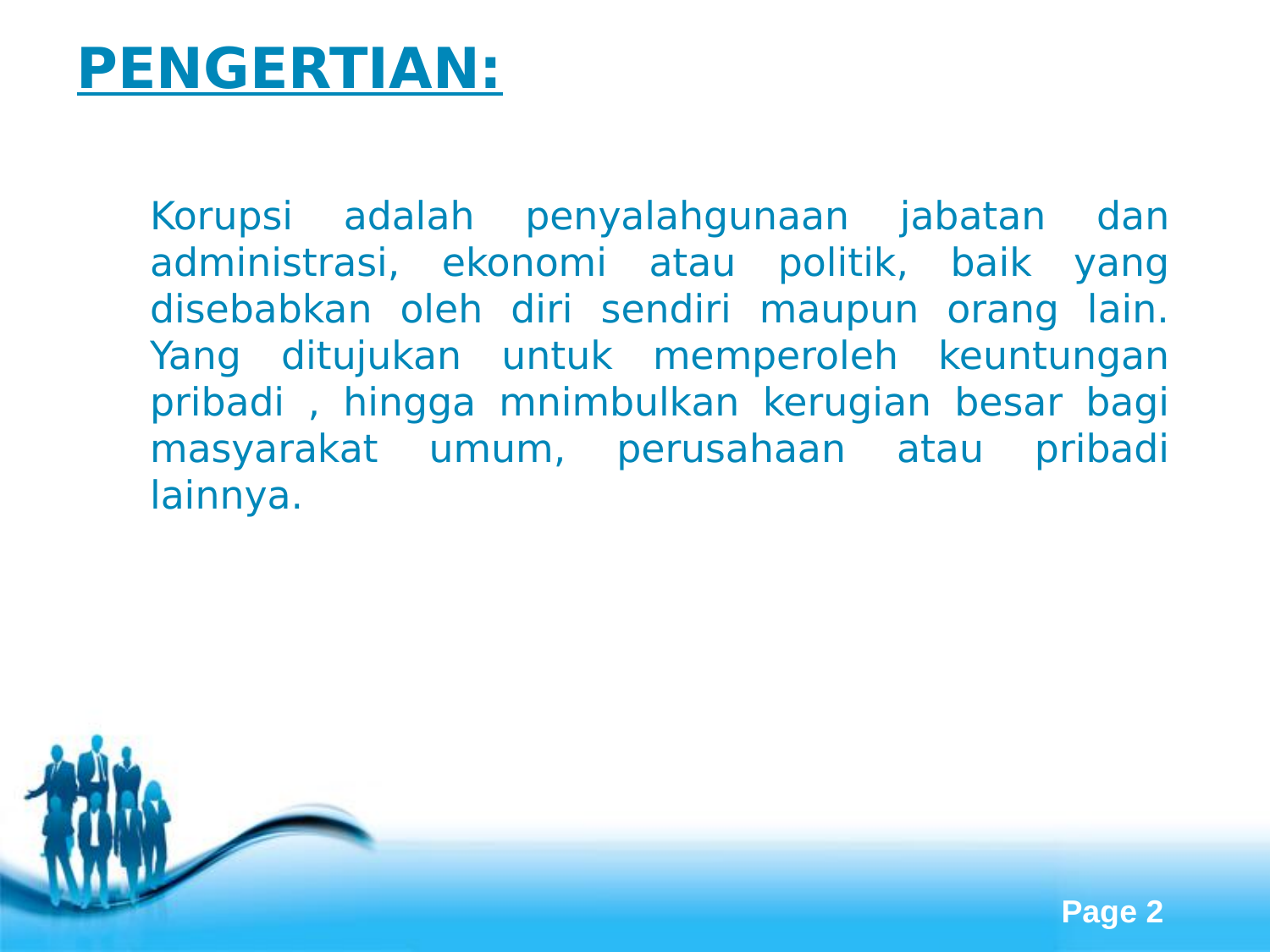

PENGERTIAN:
Korupsi adalah penyalahgunaan jabatan dan administrasi, ekonomi atau politik, baik yang disebabkan oleh diri sendiri maupun orang lain. Yang ditujukan untuk memperoleh keuntungan pribadi , hingga mnimbulkan kerugian besar bagi masyarakat umum, perusahaan atau pribadi lainnya.